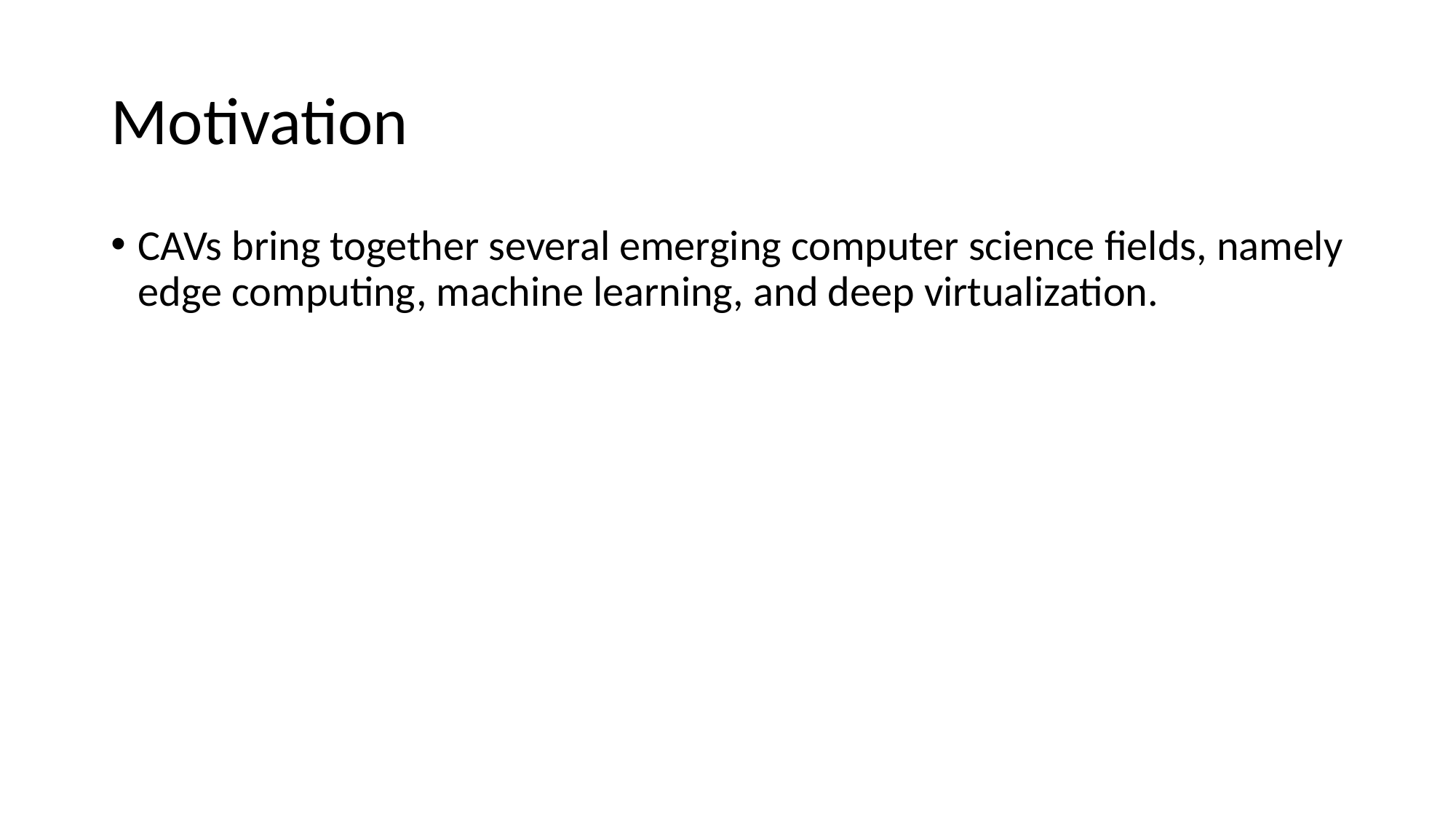

# Motivation
CAVs bring together several emerging computer science fields, namely edge computing, machine learning, and deep virtualization.